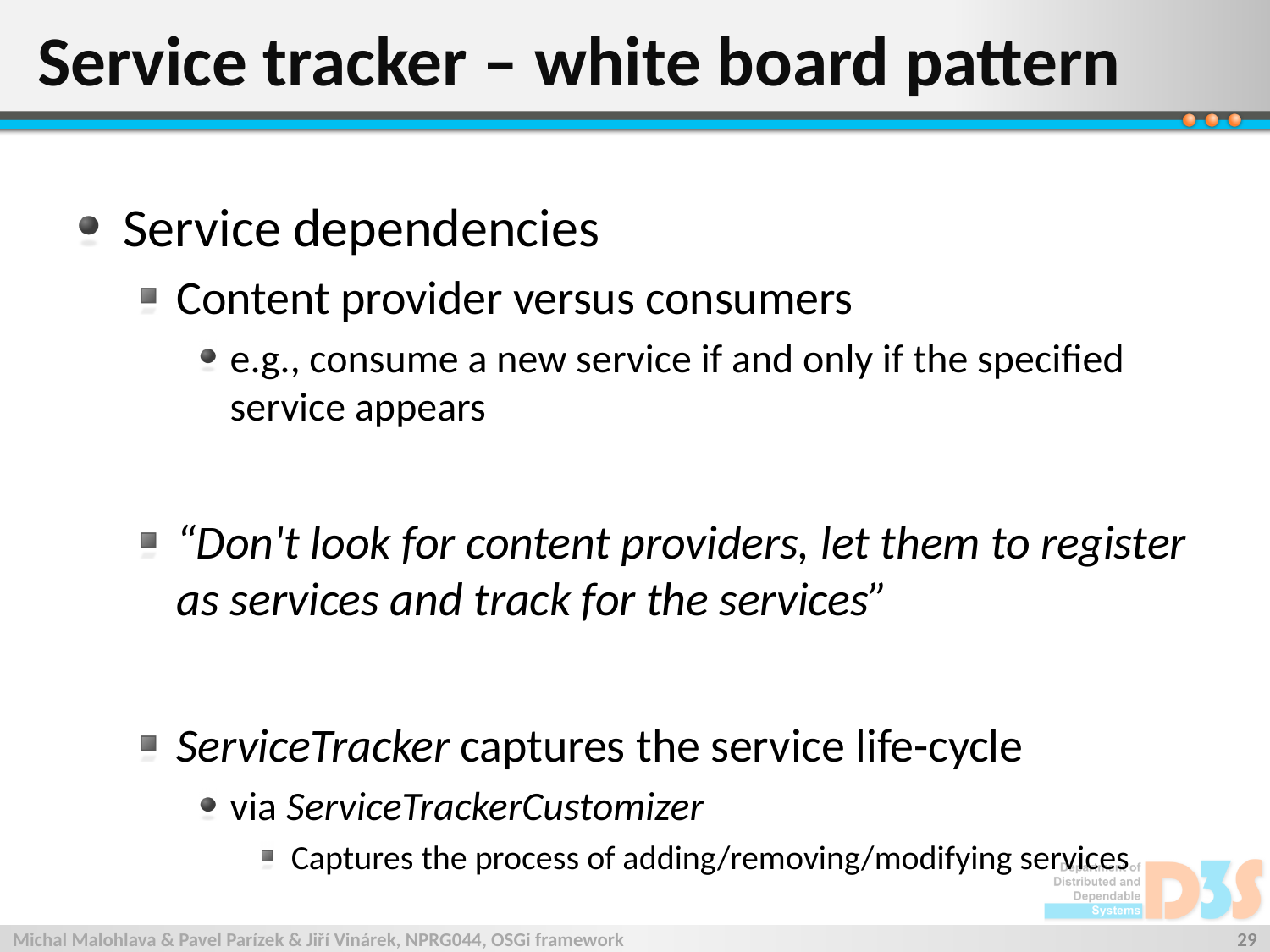

# Service tracker – white board pattern
Service dependencies
Content provider versus consumers
e.g., consume a new service if and only if the specified service appears

“Don't look for content providers, let them to register as services and track for the services”

ServiceTracker captures the service life-cycle
via ServiceTrackerCustomizer
Captures the process of adding/removing/modifying services

Michal Malohlava & Pavel Parízek & Jiří Vinárek, NPRG044, OSGi framework
29